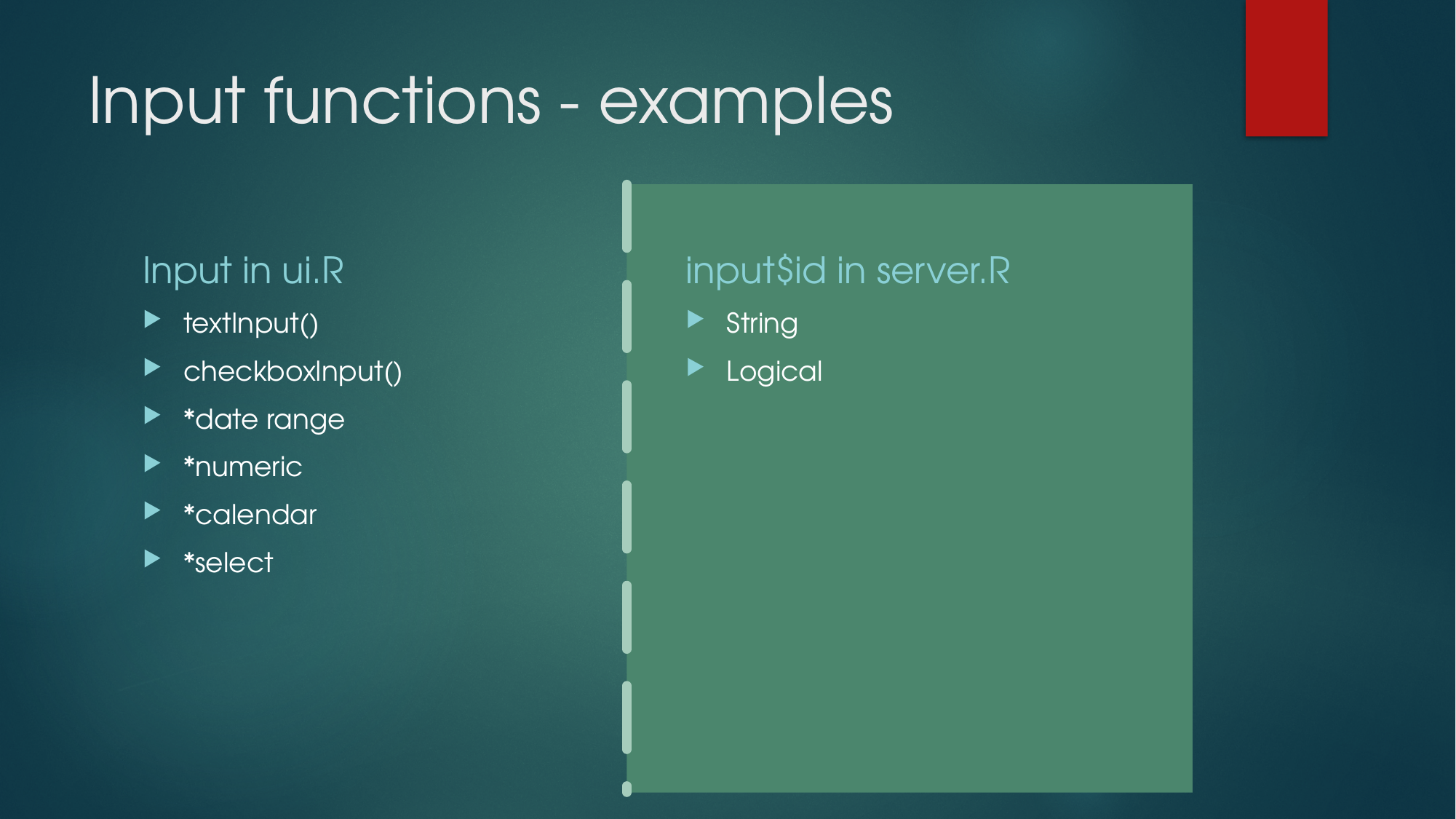

# Input functions - examples

Input in ui.R
input$id in server.R
textInput()
checkboxInput()
*date range
*numeric
*calendar
*select
String
Logical